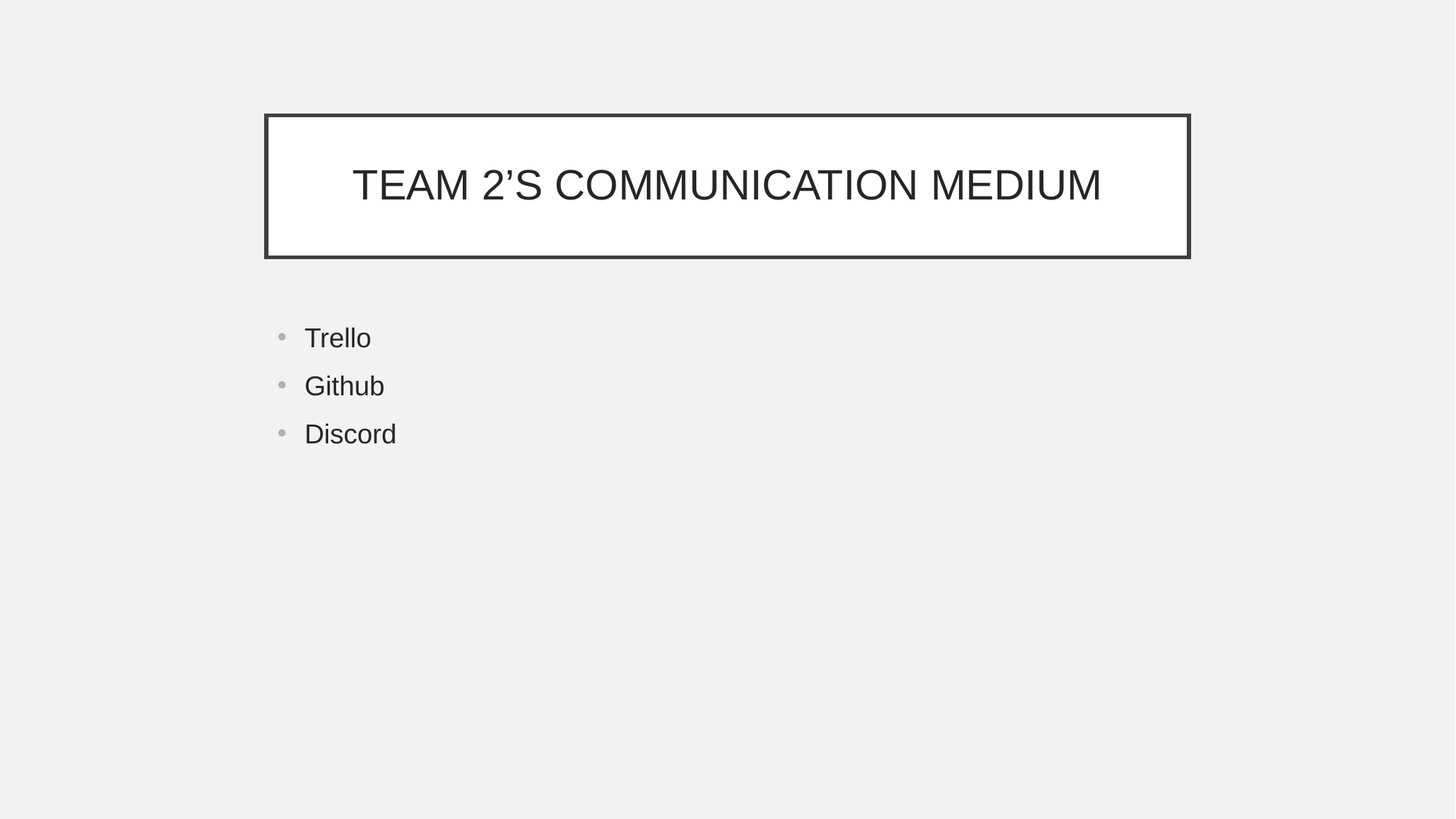

# TEAM 2’S COMMUNICATION MEDIUM
Trello
Github
Discord